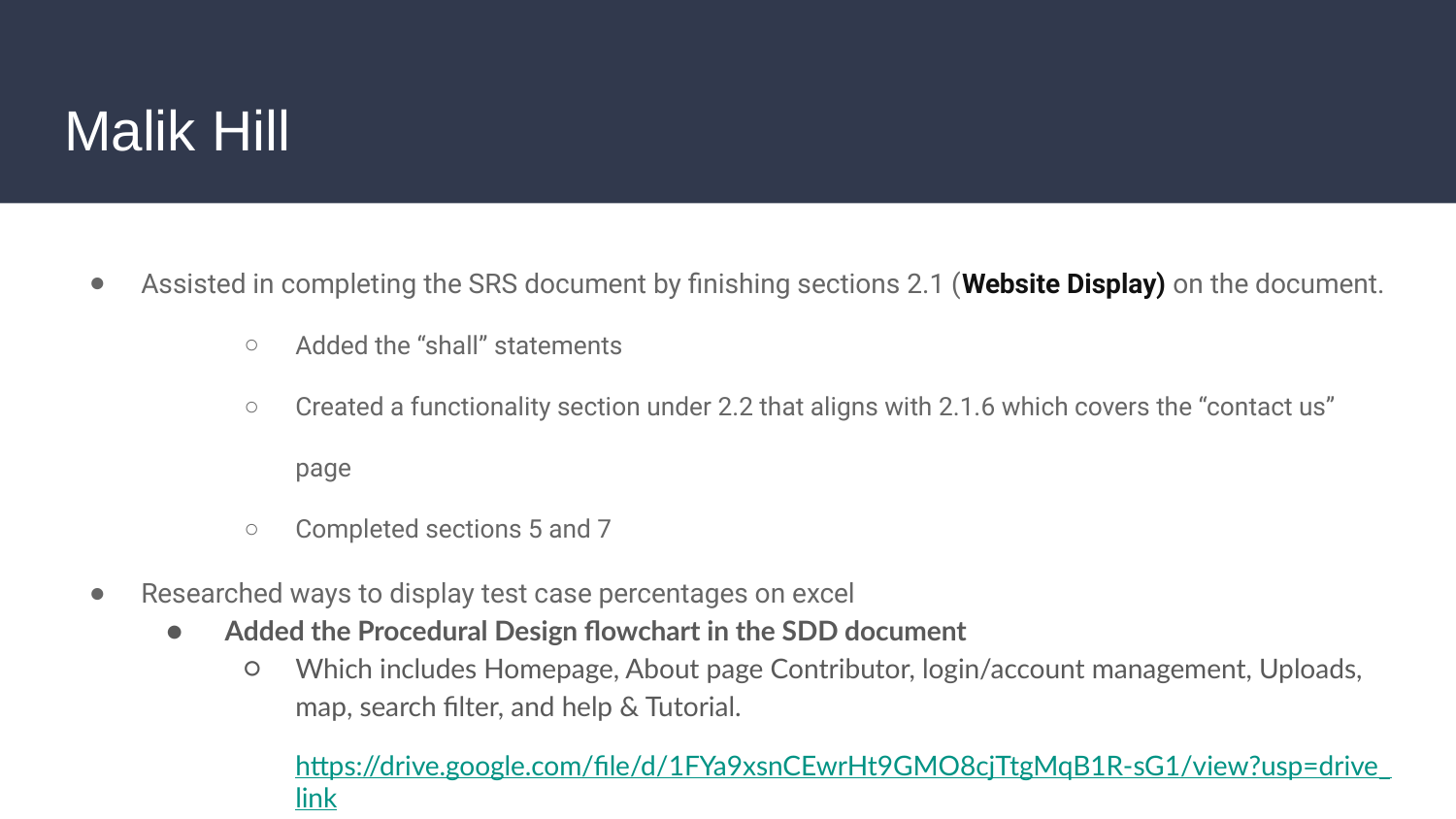

# Malik Hill
Assisted in completing the SRS document by finishing sections 2.1 (Website Display) on the document.
Added the “shall” statements
Created a functionality section under 2.2 that aligns with 2.1.6 which covers the “contact us” page
Completed sections 5 and 7
Researched ways to display test case percentages on excel
 Added the Procedural Design flowchart in the SDD document
Which includes Homepage, About page Contributor, login/account management, Uploads, map, search filter, and help & Tutorial.
https://drive.google.com/file/d/1FYa9xsnCEwrHt9GMO8cjTtgMqB1R-sG1/view?usp=drive_link